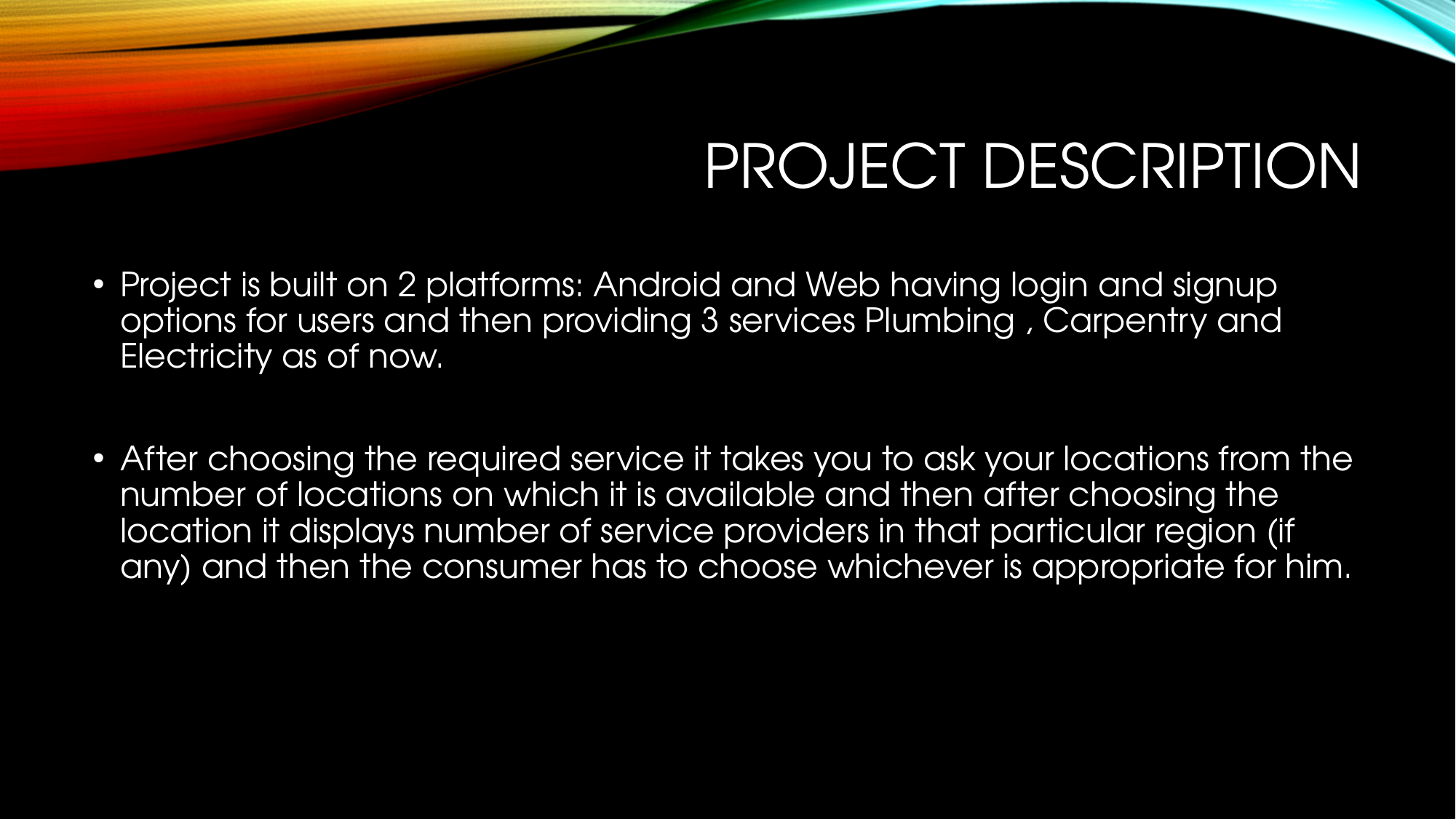

# Project Description
Project is built on 2 platforms: Android and Web having login and signup options for users and then providing 3 services Plumbing , Carpentry and Electricity as of now.

After choosing the required service it takes you to ask your locations from the number of locations on which it is available and then after choosing the location it displays number of service providers in that particular region (if any) and then the consumer has to choose whichever is appropriate for him.